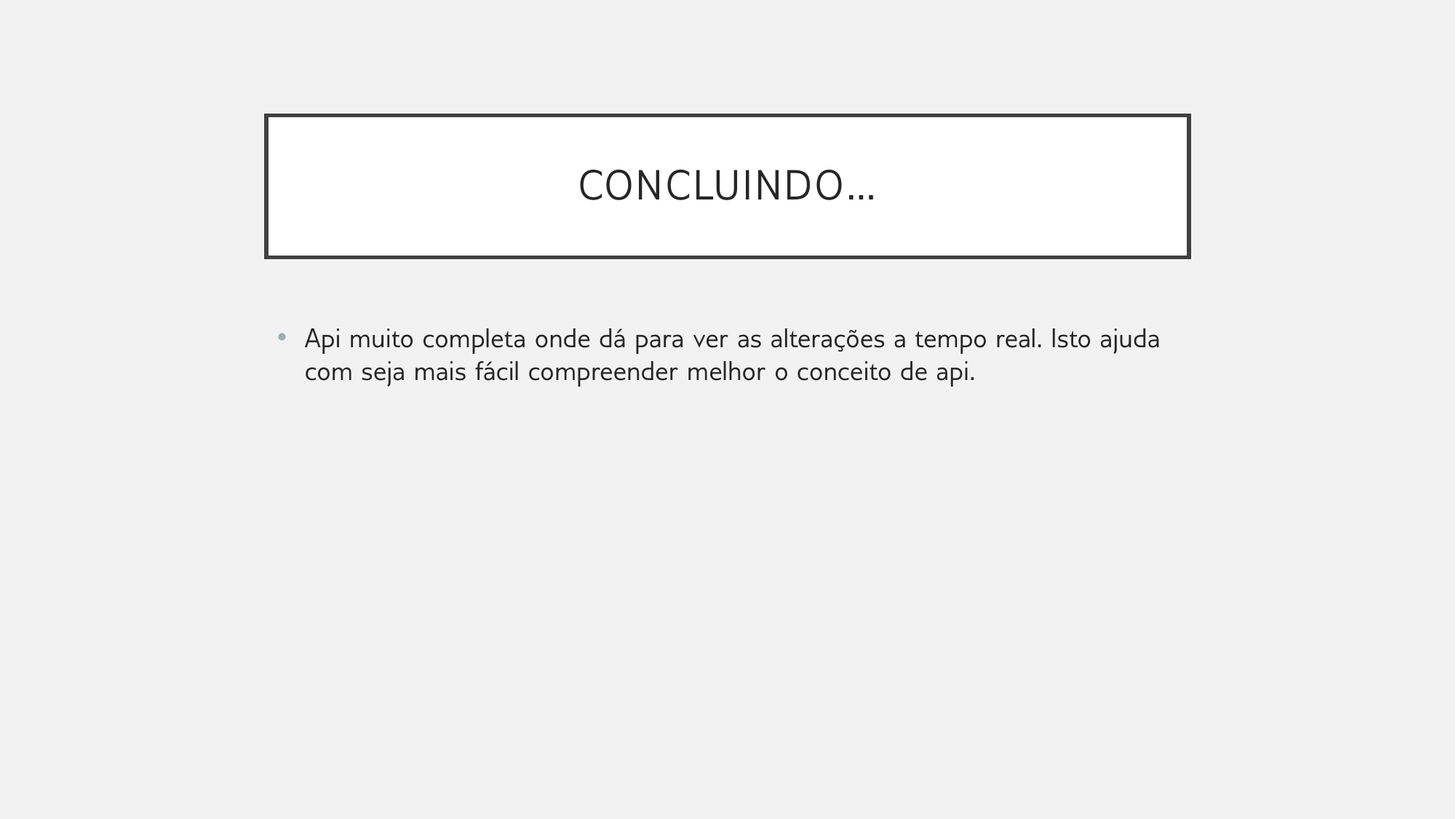

# Concluindo…
Api muito completa onde dá para ver as alterações a tempo real. Isto ajuda com seja mais fácil compreender melhor o conceito de api.